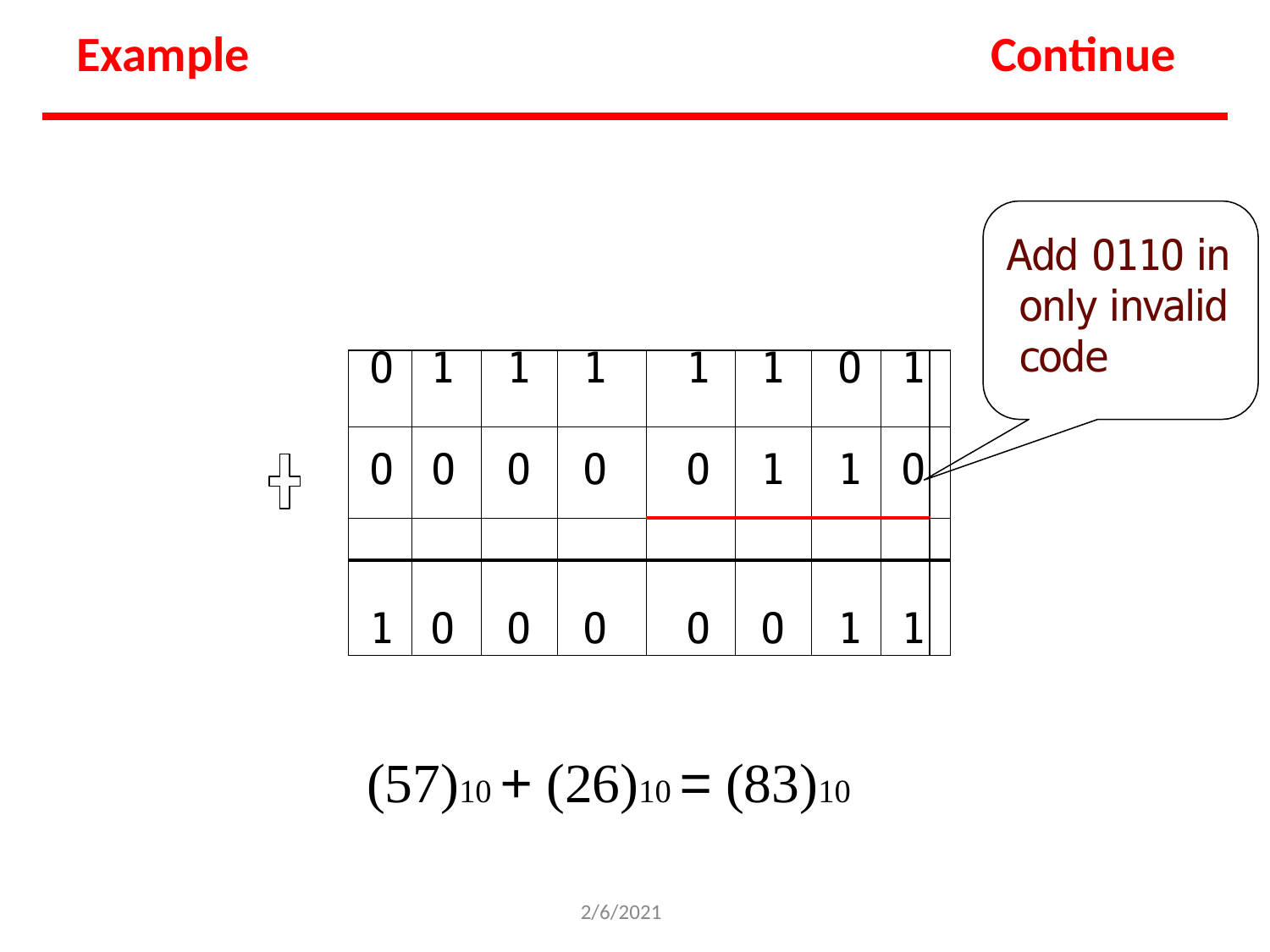

# Example
Continue

Add 0110 in  only invalid  code
| 0 | 1 | 1 | 1 | 1 | 1 | 0 | 1 |  |
| --- | --- | --- | --- | --- | --- | --- | --- | --- |
| 0 | 0 | 0 | 0 | 0 | 1 | 1 | 0 |  |
|  |  |  |  |  |  |  |  |  |
| 1 | 0 | 0 | 0 | 0 | 0 | 1 | 1 |  |

(57)10 + (26)10 = (83)10
2/6/2021